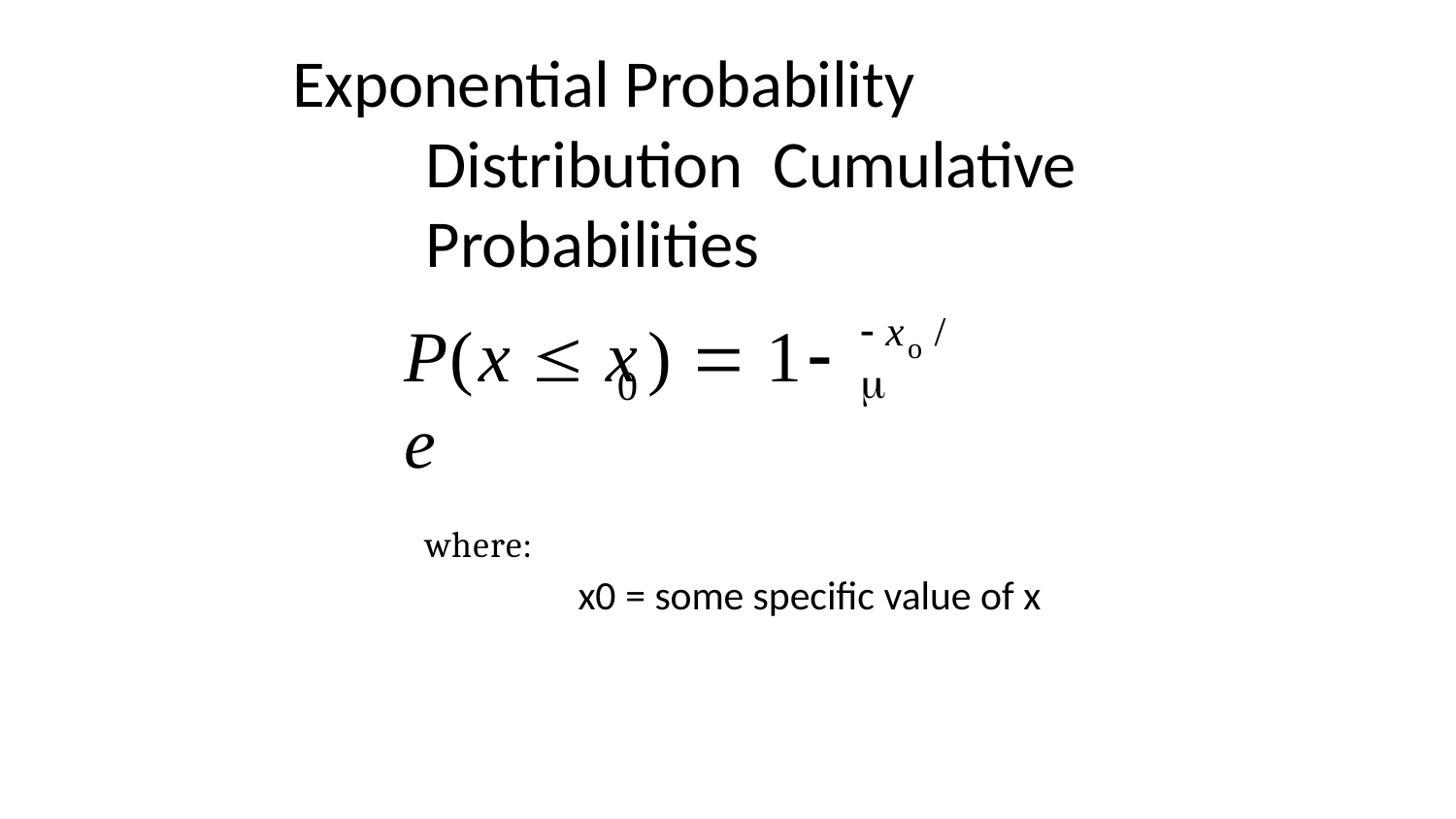

# Exponential Probability Distribution  Cumulative Probabilities
− x	/ μ
P(x ≤ x	) = 1− e
o
0
where:
x0 = some specific value of x